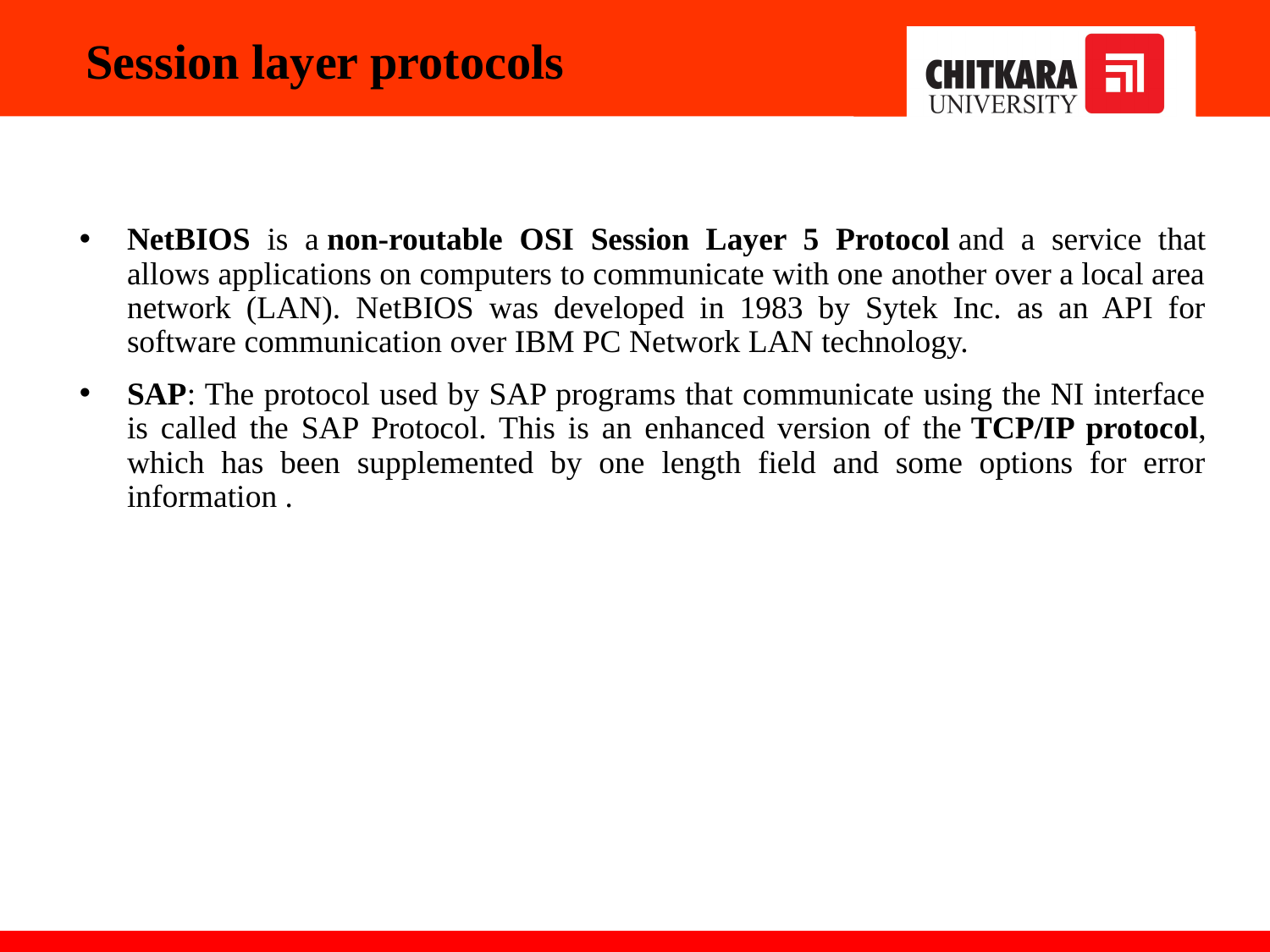

# Session layer protocols
NetBIOS is a non-routable OSI Session Layer 5 Protocol and a service that allows applications on computers to communicate with one another over a local area network (LAN). NetBIOS was developed in 1983 by Sytek Inc. as an API for software communication over IBM PC Network LAN technology.
SAP: The protocol used by SAP programs that communicate using the NI interface is called the SAP Protocol. This is an enhanced version of the TCP/IP protocol, which has been supplemented by one length field and some options for error information .